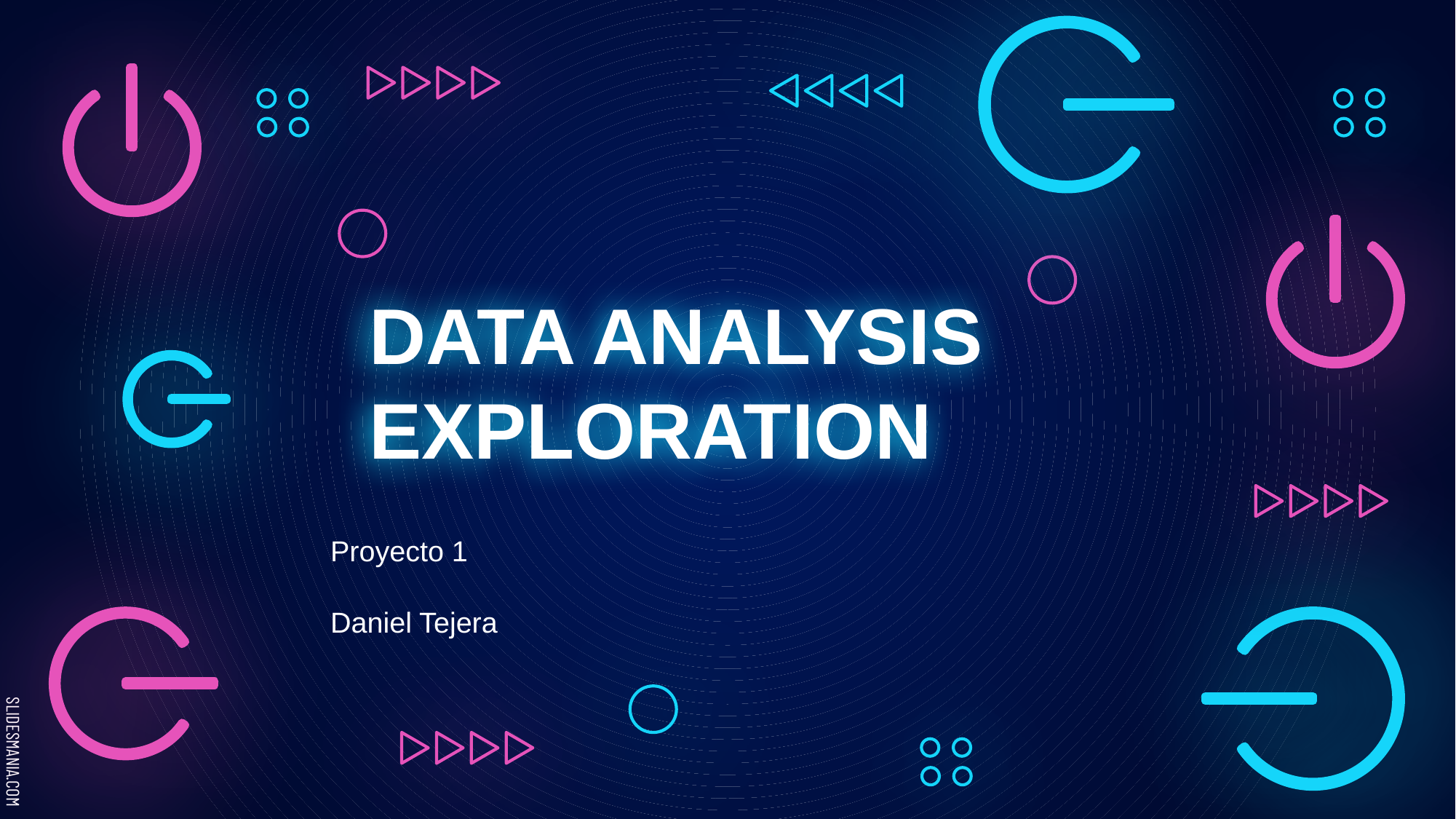

# DATA ANALYSIS EXPLORATION
Proyecto 1
Daniel Tejera